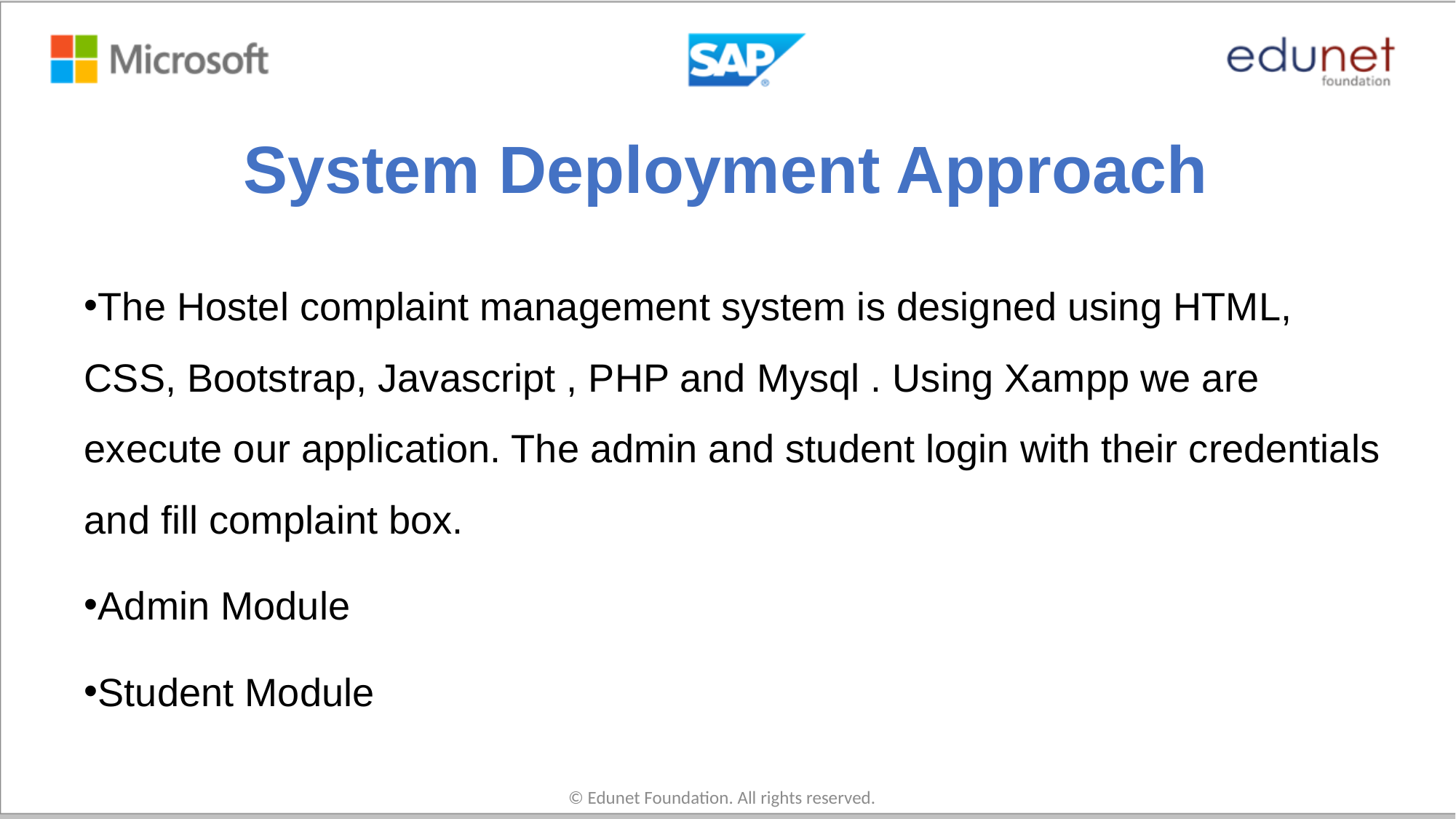

# System Deployment Approach
The Hostel complaint management system is designed using HTML, CSS, Bootstrap, Javascript , PHP and Mysql . Using Xampp we are execute our application. The admin and student login with their credentials and fill complaint box.
Admin Module
Student Module
© Edunet Foundation. All rights reserved.